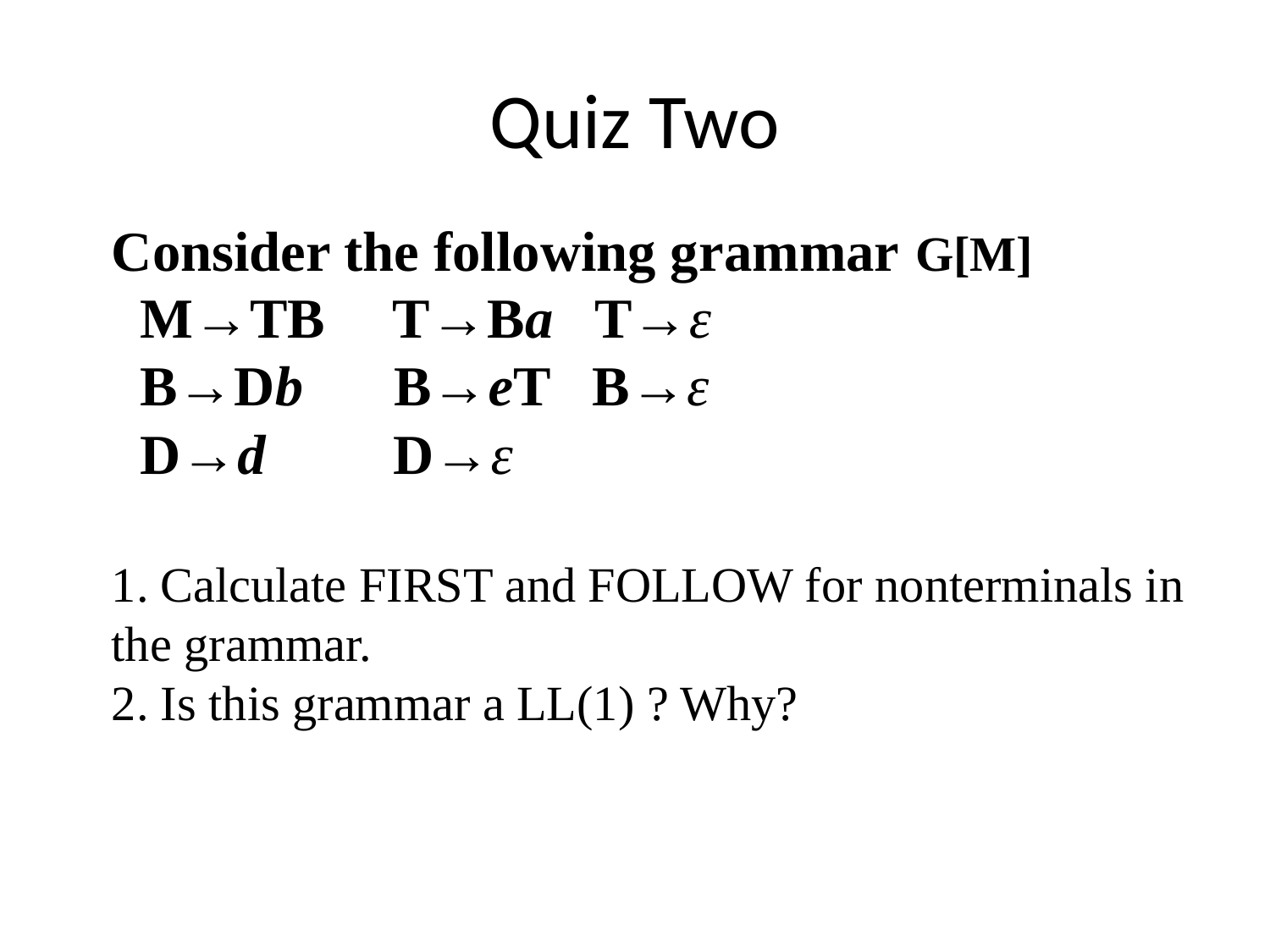

# Quiz Two
Consider the following grammar G[M]
  M→TB	  T→Ba   T→ε
  B→Db 	  B→eT   B→ε
  D→d         D→ε

1. Calculate FIRST and FOLLOW for nonterminals in the grammar.
2. Is this grammar a LL(1) ? Why?